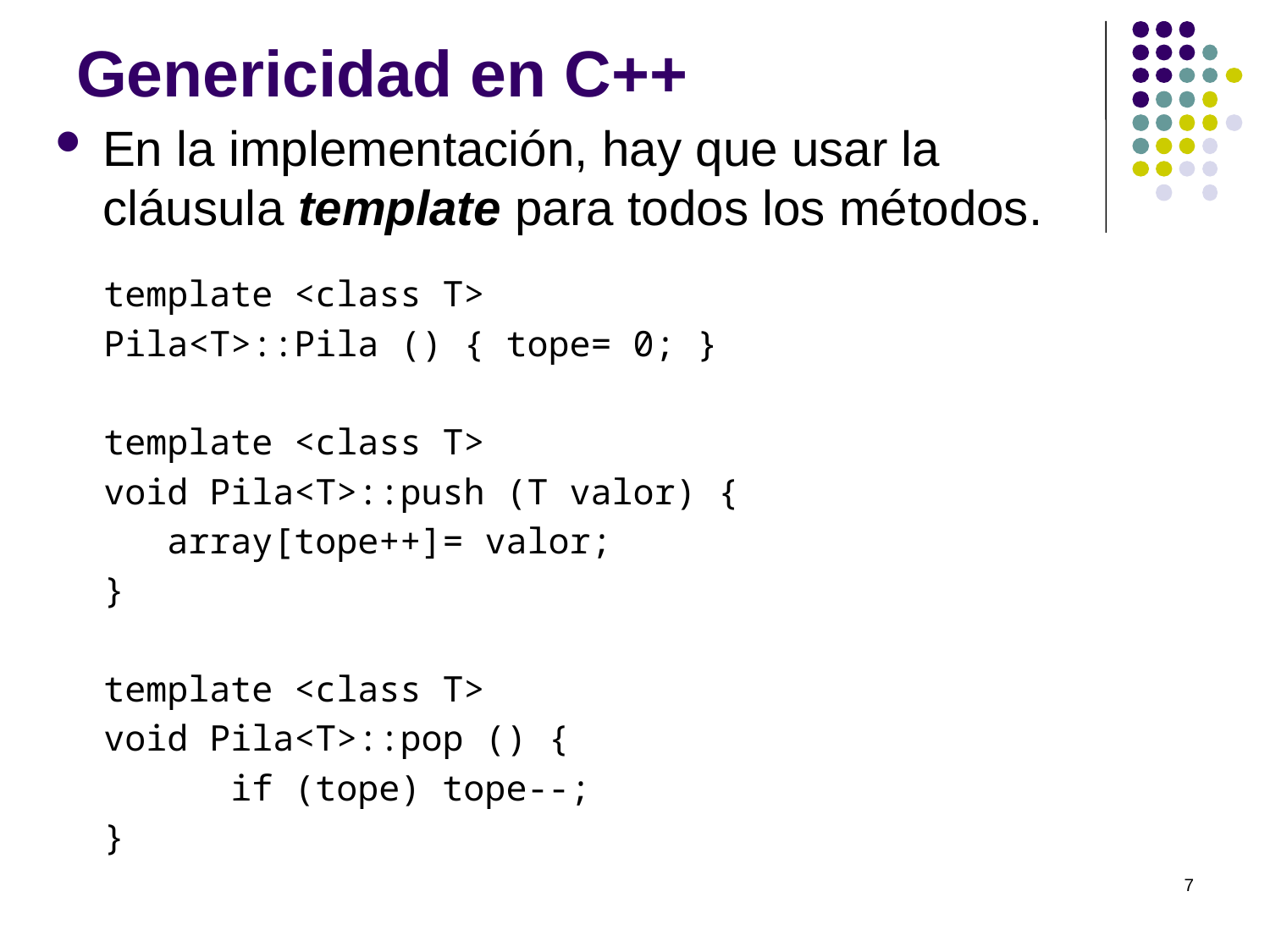

# Genericidad en C++
En la implementación, hay que usar la
cláusula template para todos los métodos.

template <class T>
Pila<T>::Pila () { tope= 0; }

template <class T>
void Pila<T>::push (T valor) {
   array[tope++]= valor;
}

template <class T>
void Pila<T>::pop () {
      if (tope) tope--;
}
7